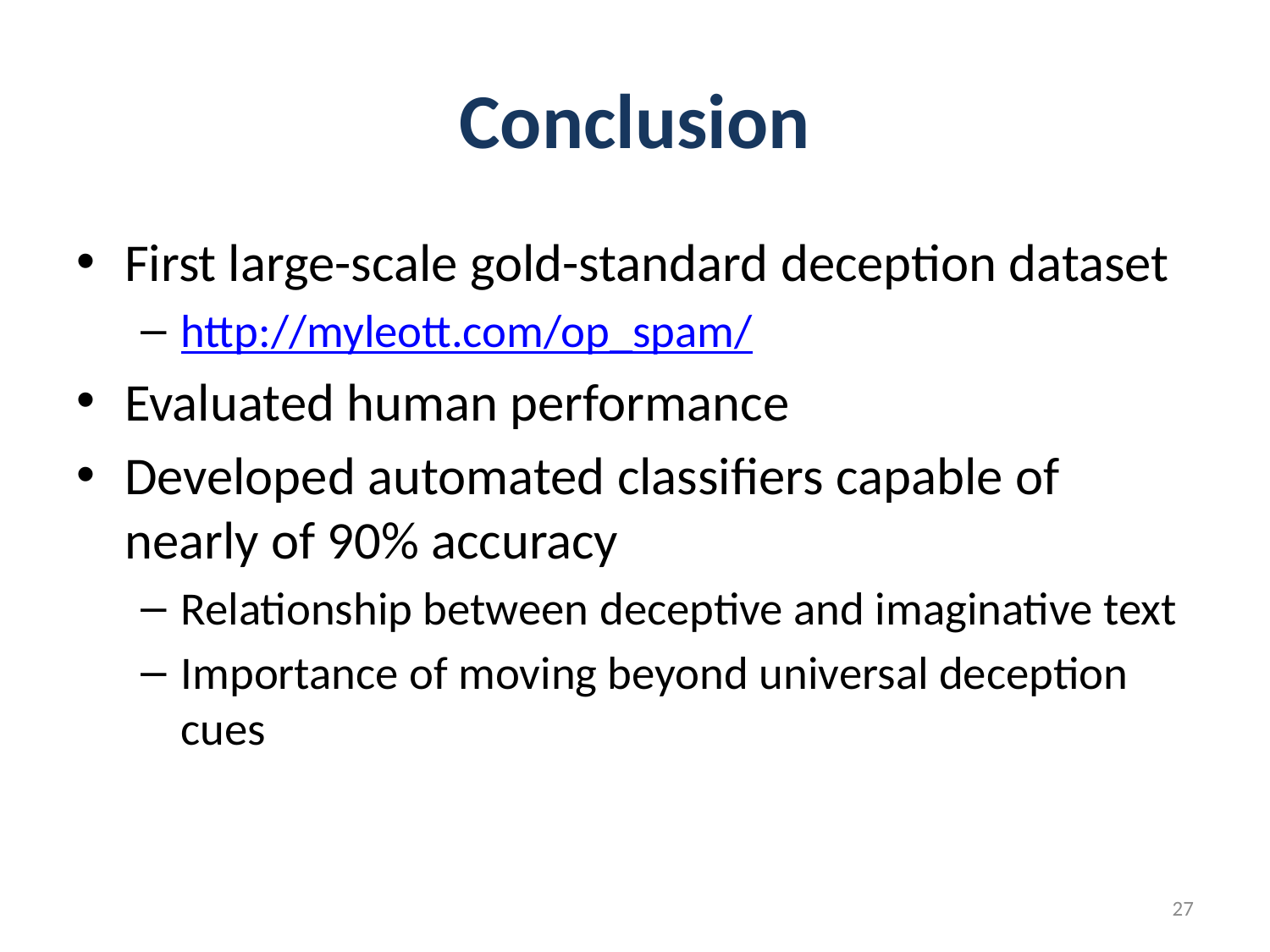

# Conclusion
First large-scale gold-standard deception dataset
http://myleott.com/op_spam/
Evaluated human performance
Developed automated classifiers capable of nearly of 90% accuracy
Relationship between deceptive and imaginative text
Importance of moving beyond universal deception cues

27